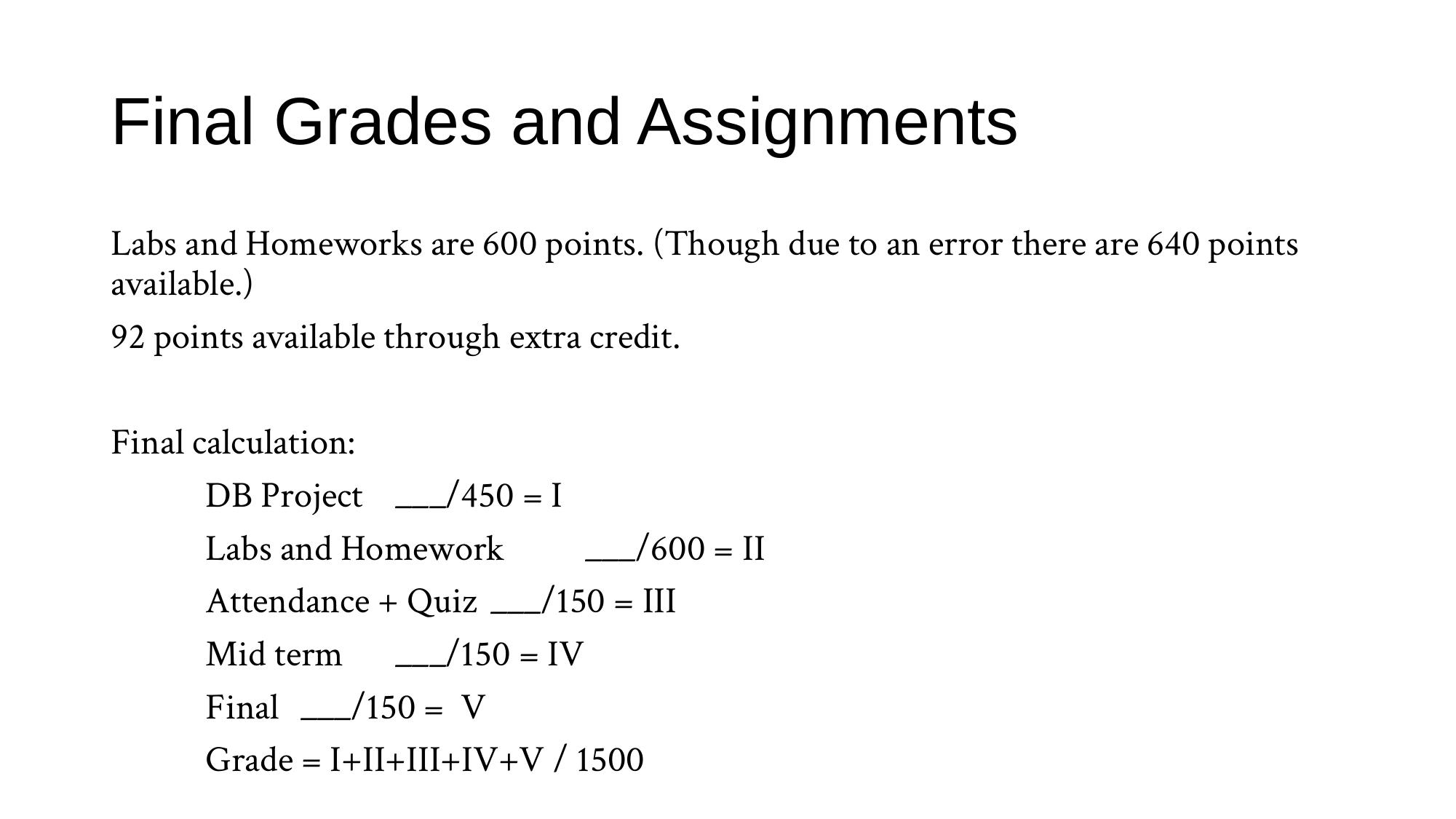

# Final Grades and Assignments
Labs and Homeworks are 600 points. (Though due to an error there are 640 points available.)
92 points available through extra credit.

Final calculation:
	DB Project 			___/450 = I
	Labs and Homework 	___/600 = II
	Attendance + Quiz		___/150 = III
	Mid term 			___/150 = IV
	Final 				___/150 =  V
						Grade = I+II+III+IV+V / 1500